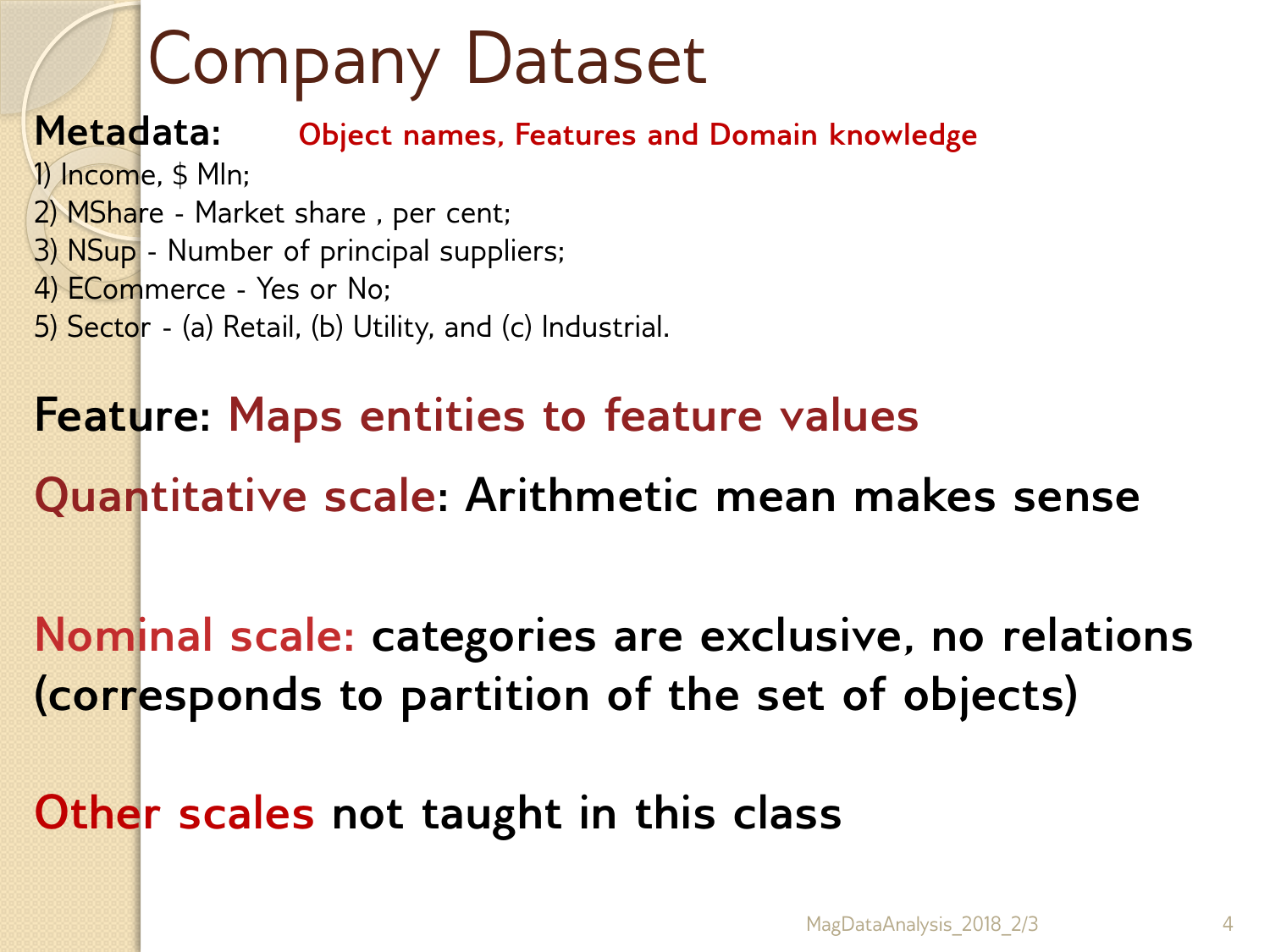

# Company Dataset
Metadata: 	 Object names, Features and Domain knowledge
1) Income, $ Mln;
2) MShare - Market share , per cent;
3) NSup - Number of principal suppliers;
4) ECommerce - Yes or No;
5) Sector - (a) Retail, (b) Utility, and (c) Industrial.

Feature: Maps entities to feature values
Quantitative scale: Arithmetic mean makes sense

Nominal scale: categories are exclusive, no relations (corresponds to partition of the set of objects)

Other scales not taught in this class

MagDataAnalysis_2018_2/3
4